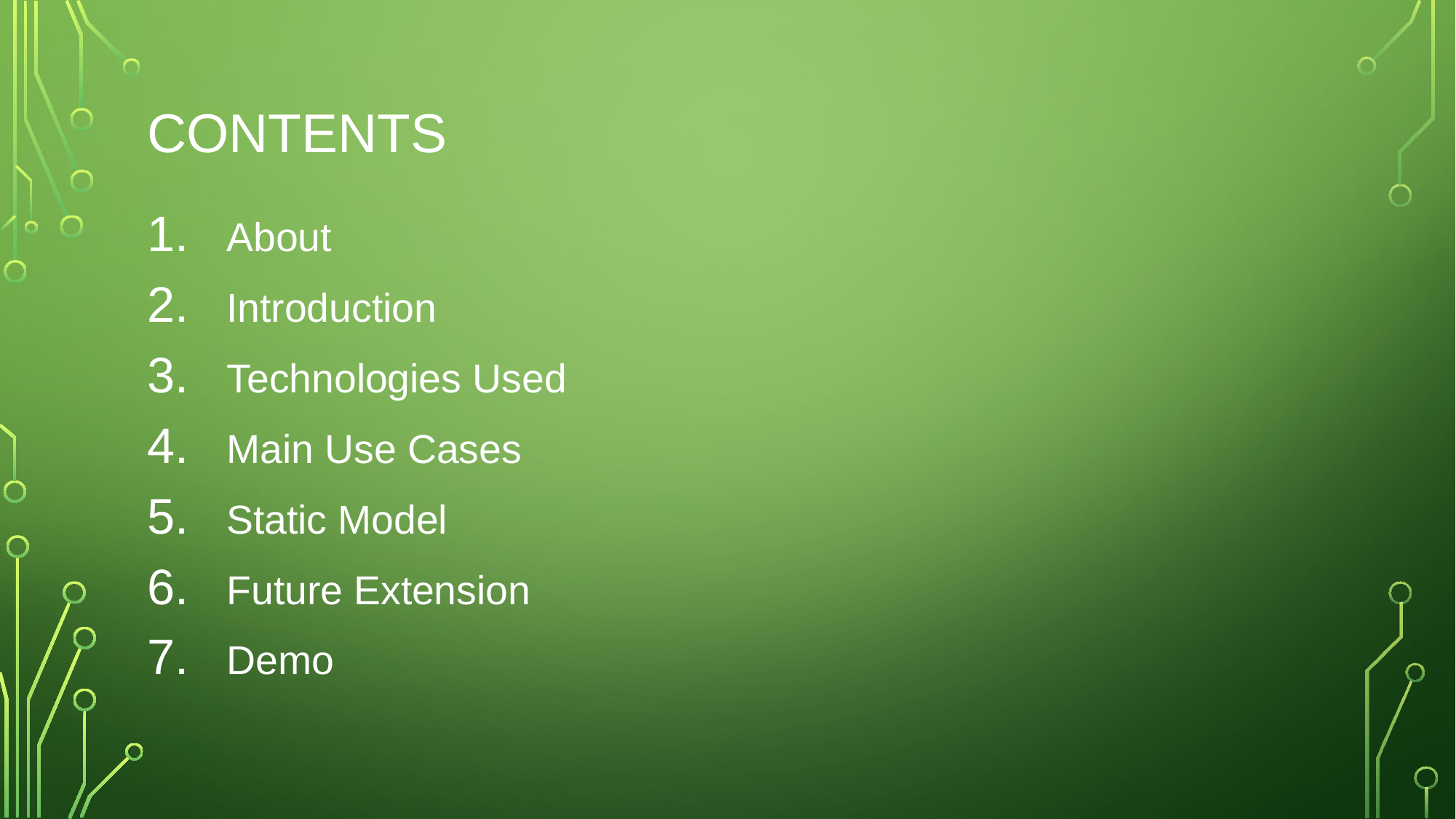

# contents
About
Introduction
Technologies Used
Main Use Cases
Static Model
Future Extension
Demo